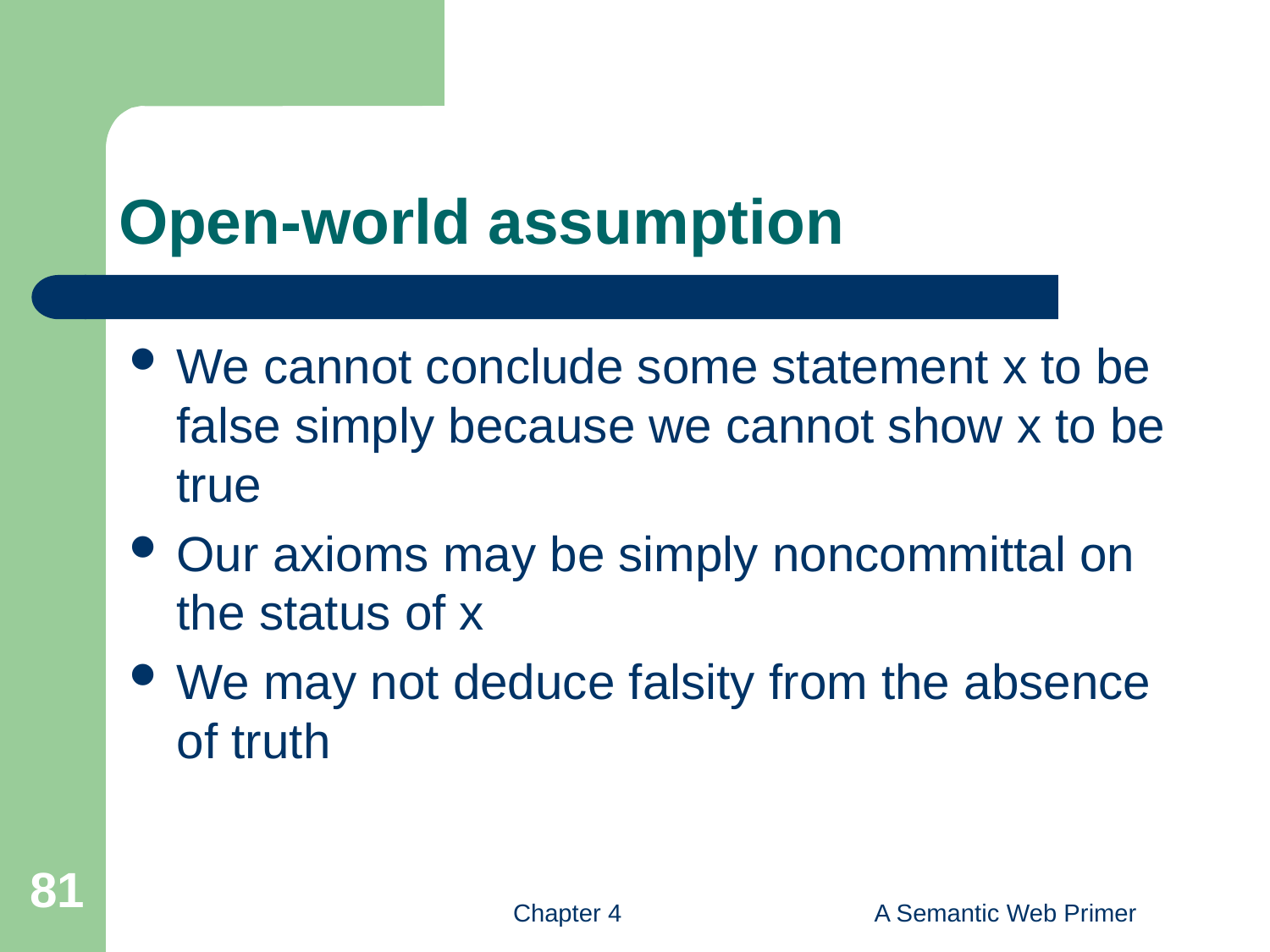

# Open-world assumption
We cannot conclude some statement x to be false simply because we cannot show x to be true
Our axioms may be simply noncommittal on the status of x
We may not deduce falsity from the absence of truth

81
Chapter 4
A Semantic Web Primer